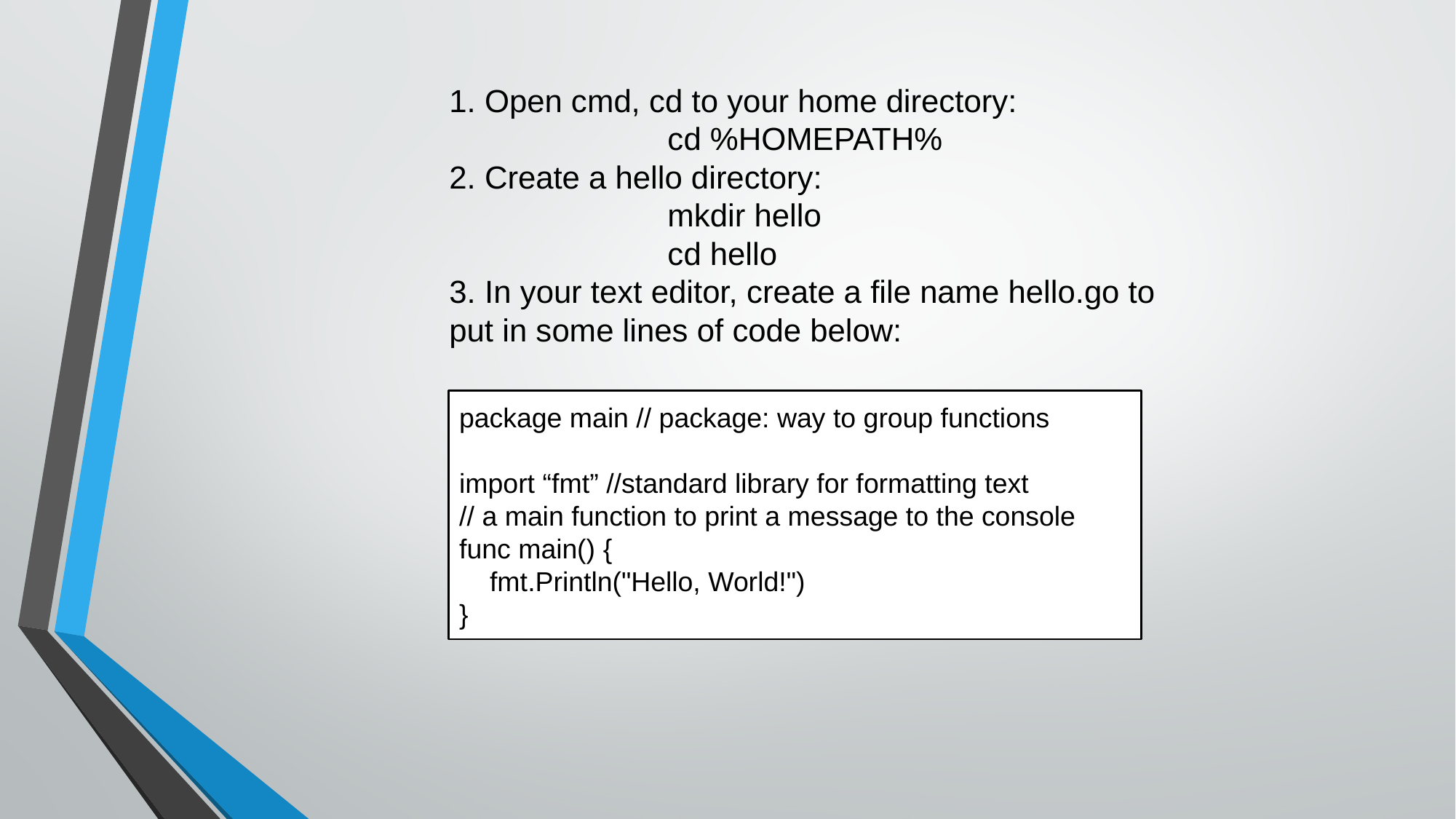

1. Open cmd, cd to your home directory:
		cd %HOMEPATH%
2. Create a hello directory:
		mkdir hello
		cd hello
3. In your text editor, create a file name hello.go to put in some lines of code below:
package main // package: way to group functions

import “fmt” //standard library for formatting text
// a main function to print a message to the console
func main() {
    fmt.Println("Hello, World!")
}